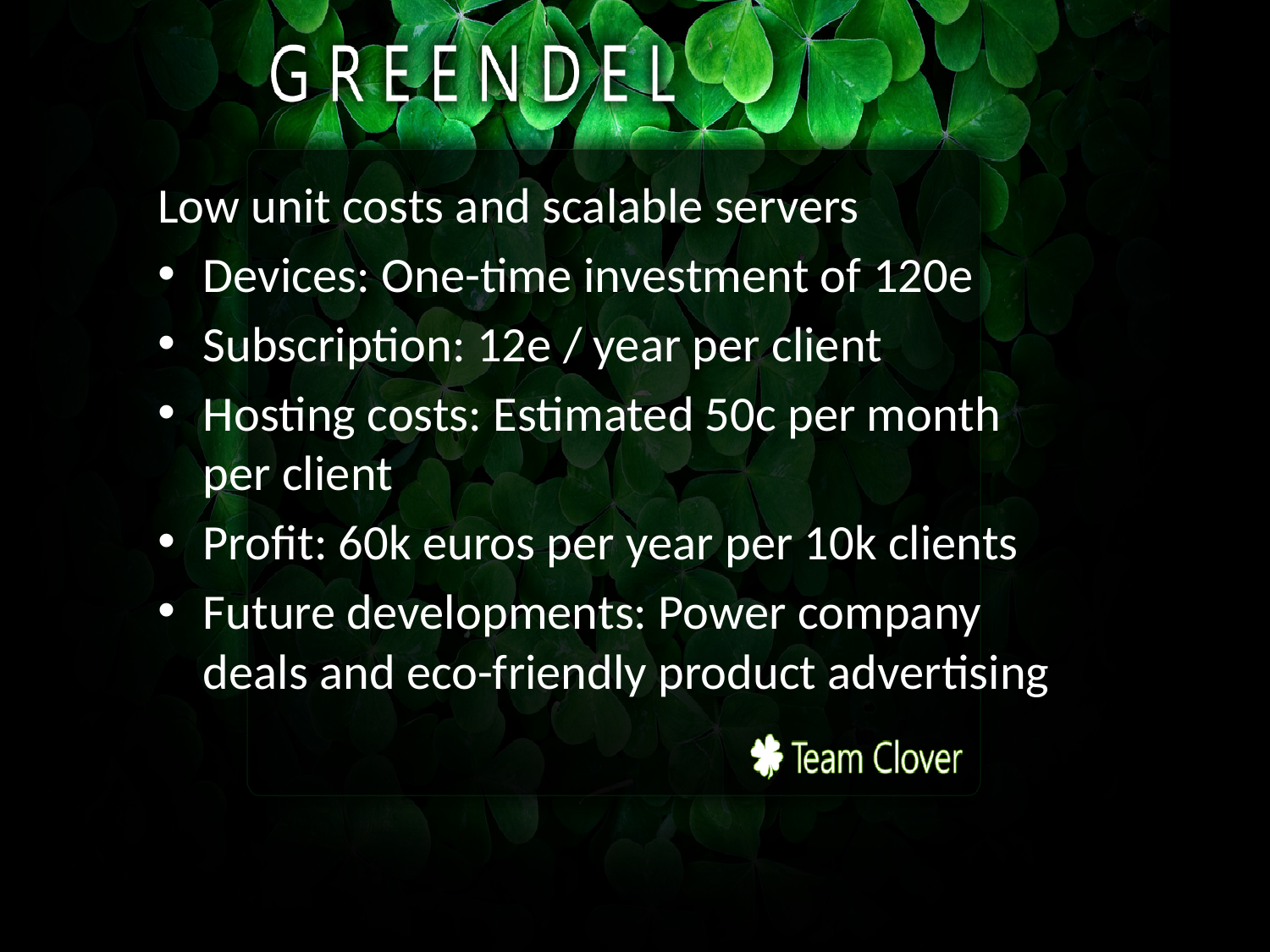

Low unit costs and scalable servers
Devices: One-time investment of 120e
Subscription: 12e / year per client
Hosting costs: Estimated 50c per month per client
Profit: 60k euros per year per 10k clients
Future developments: Power company deals and eco-friendly product advertising